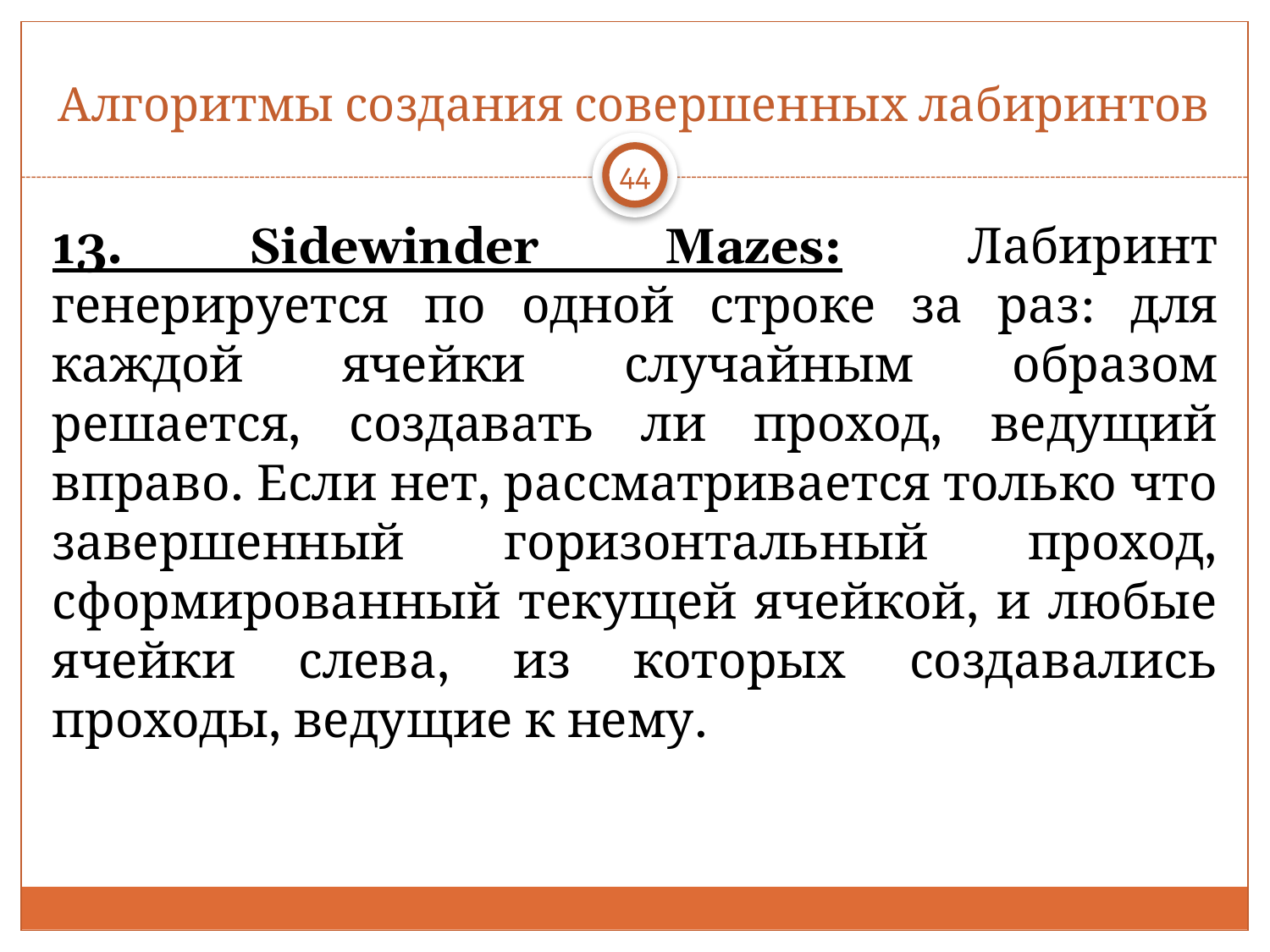

# Алгоритмы создания совершенных лабиринтов
44
13. Sidewinder Mazes: Лабиринт генерируется по одной строке за раз: для каждой ячейки случайным образом решается, создавать ли проход, ведущий вправо. Если нет, рассматривается только что завершенный горизонтальный проход, сформированный текущей ячейкой, и любые ячейки слева, из которых создавались проходы, ведущие к нему.